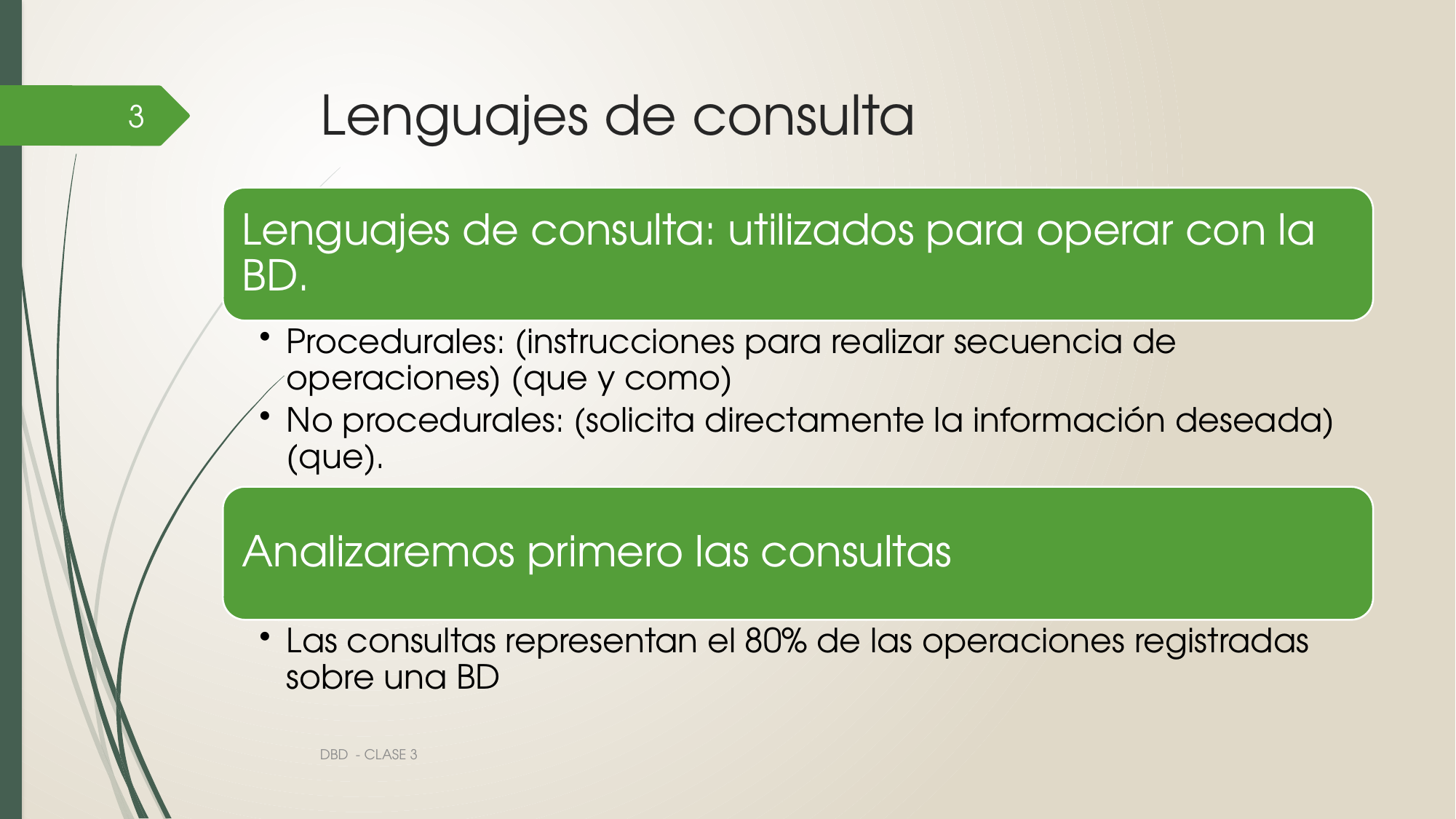

# Lenguajes de consulta
3
Lenguajes de consulta: utilizados para operar con la BD.
Procedurales: (instrucciones para realizar secuencia de operaciones) (que y como)
No procedurales: (solicita directamente la información deseada) (que).
Analizaremos primero las consultas
Las consultas representan el 80% de las operaciones registradas sobre una BD
DBD  - CLASE 3